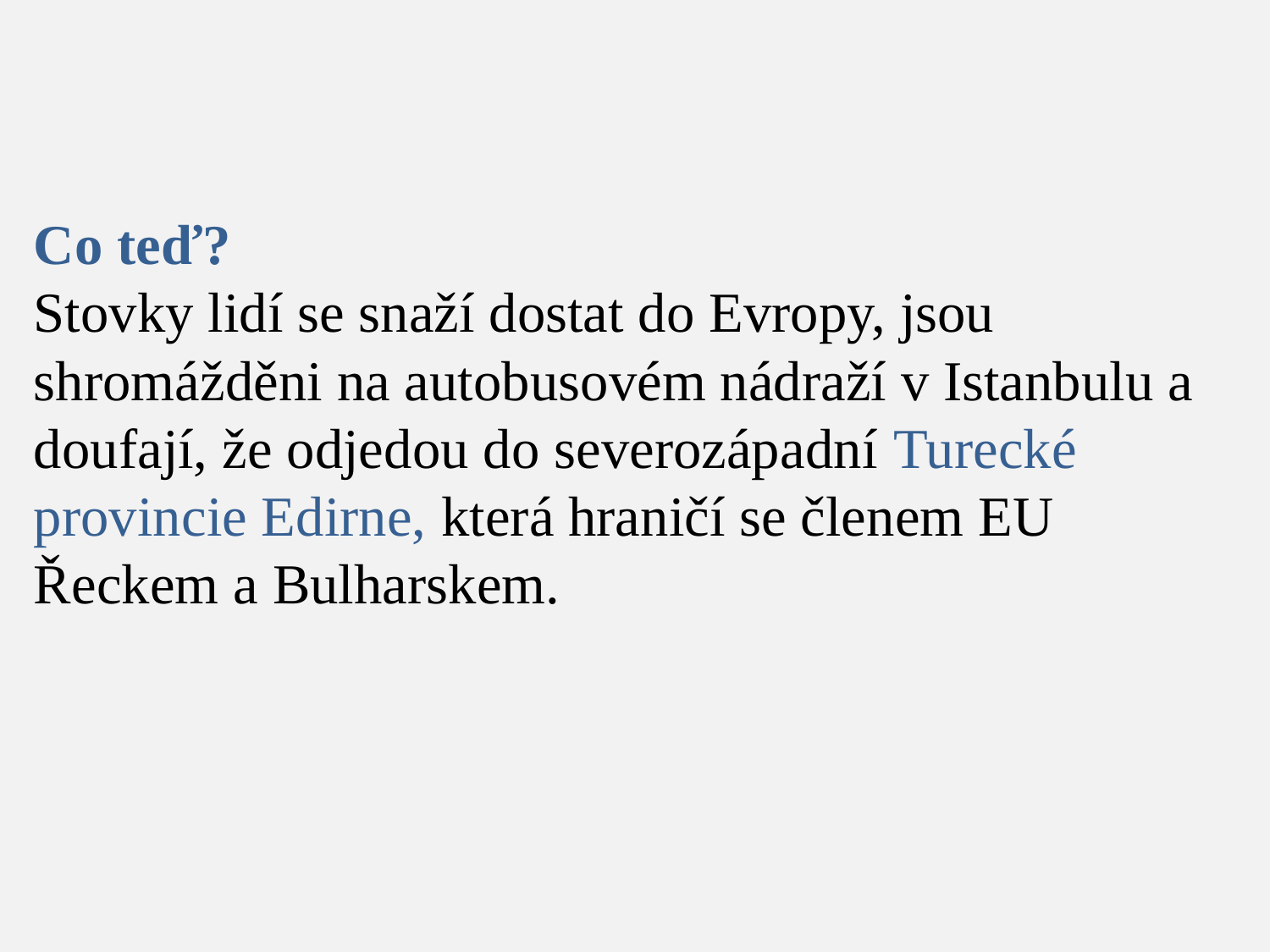

# Co teď? Stovky lidí se snaží dostat do Evropy, jsou shromážděni na autobusovém nádraží v Istanbulu a doufají, že odjedou do severozápadní Turecké provincie Edirne, která hraničí se členem EU Řeckem a Bulharskem.